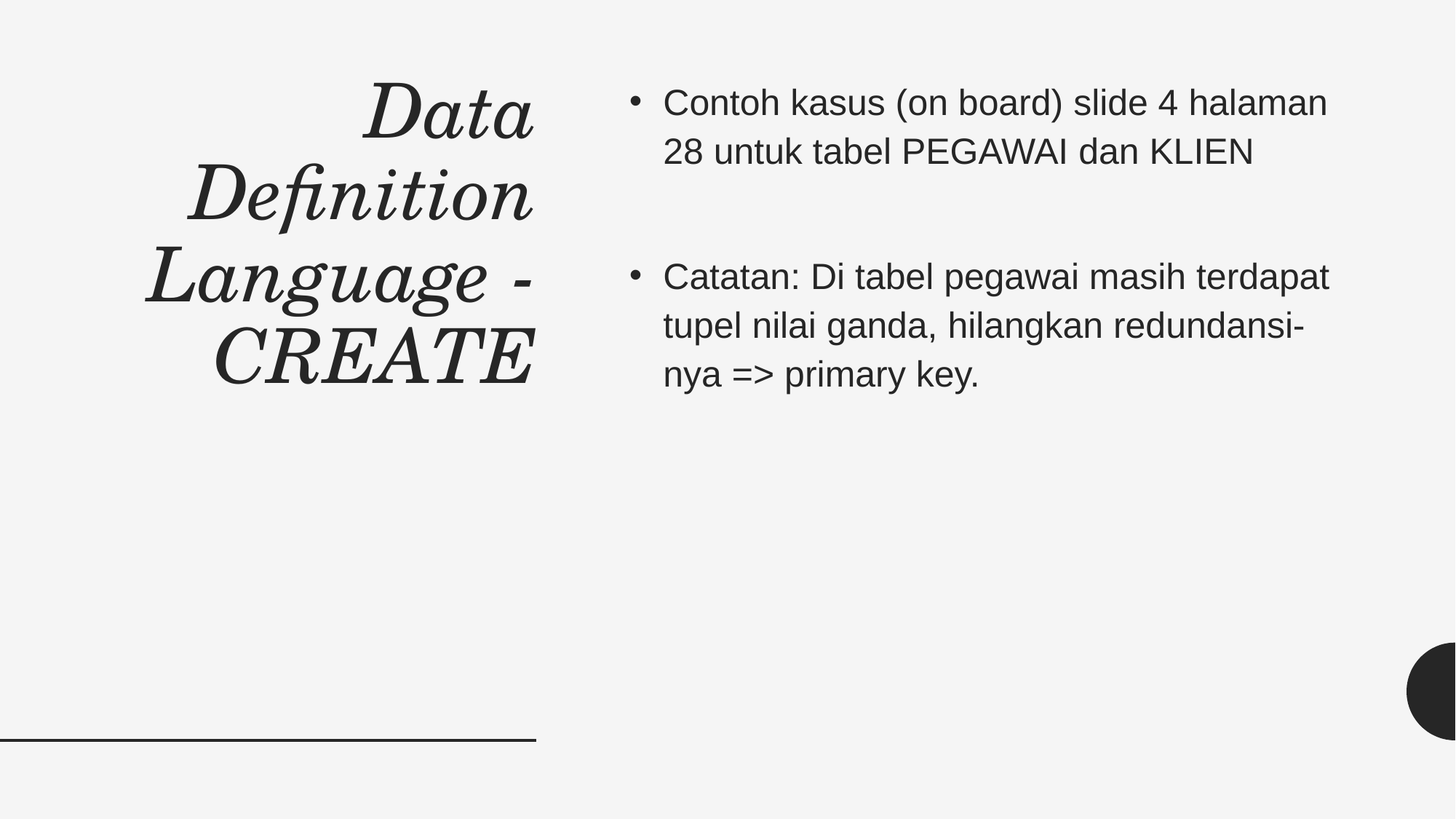

# Data Definition Language - CREATE
Contoh kasus (on board) slide 4 halaman 28 untuk tabel PEGAWAI dan KLIEN

Catatan: Di tabel pegawai masih terdapat tupel nilai ganda, hilangkan redundansi-nya => primary key.